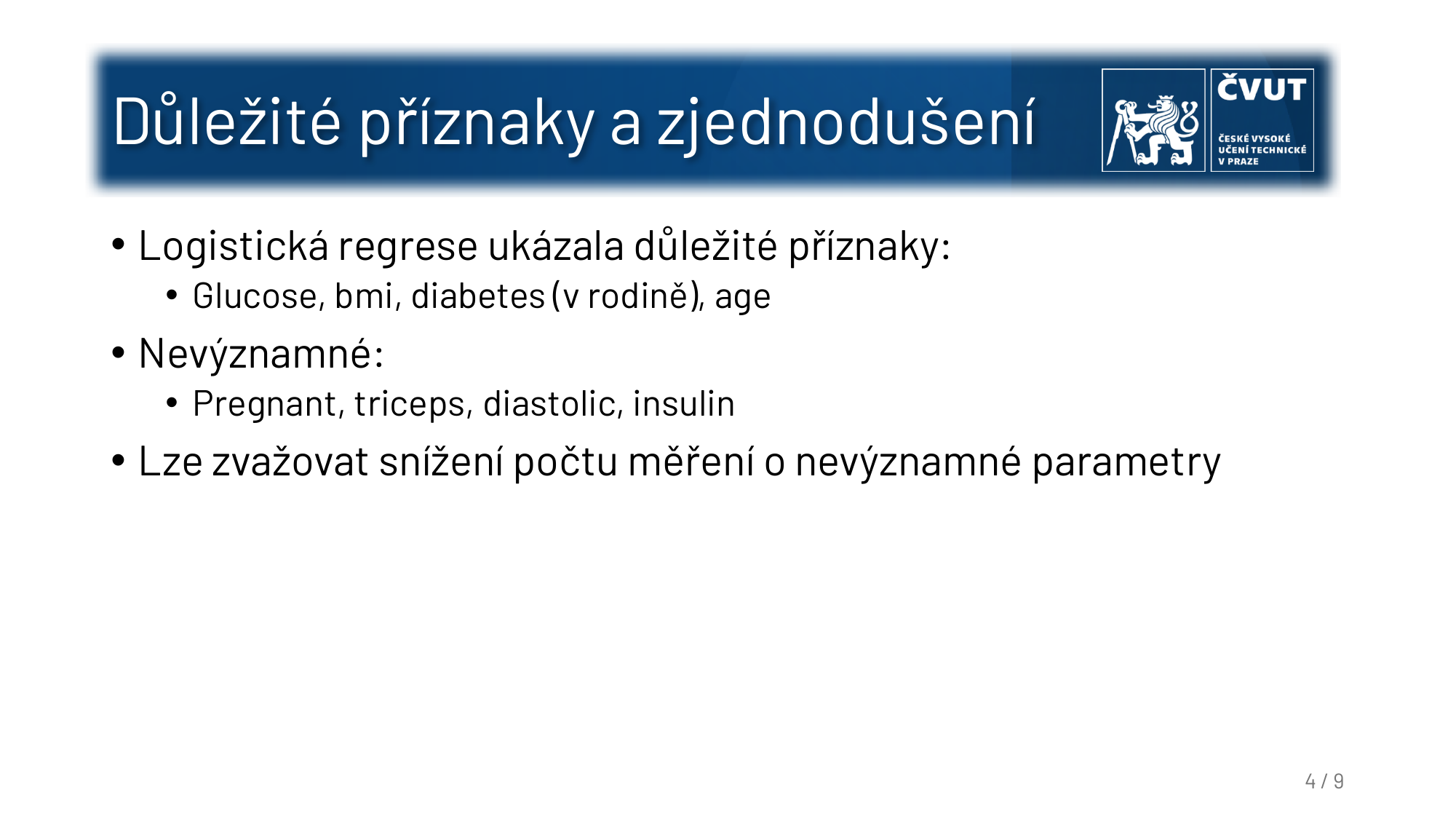

# Důležité příznaky a zjednodušení
Logistická regrese ukázala důležité příznaky:
Glucose, bmi, diabetes (v rodině), age
Nevýznamné:
Pregnant, triceps, diastolic, insulin
Lze zvažovat snížení počtu měření o nevýznamné parametry